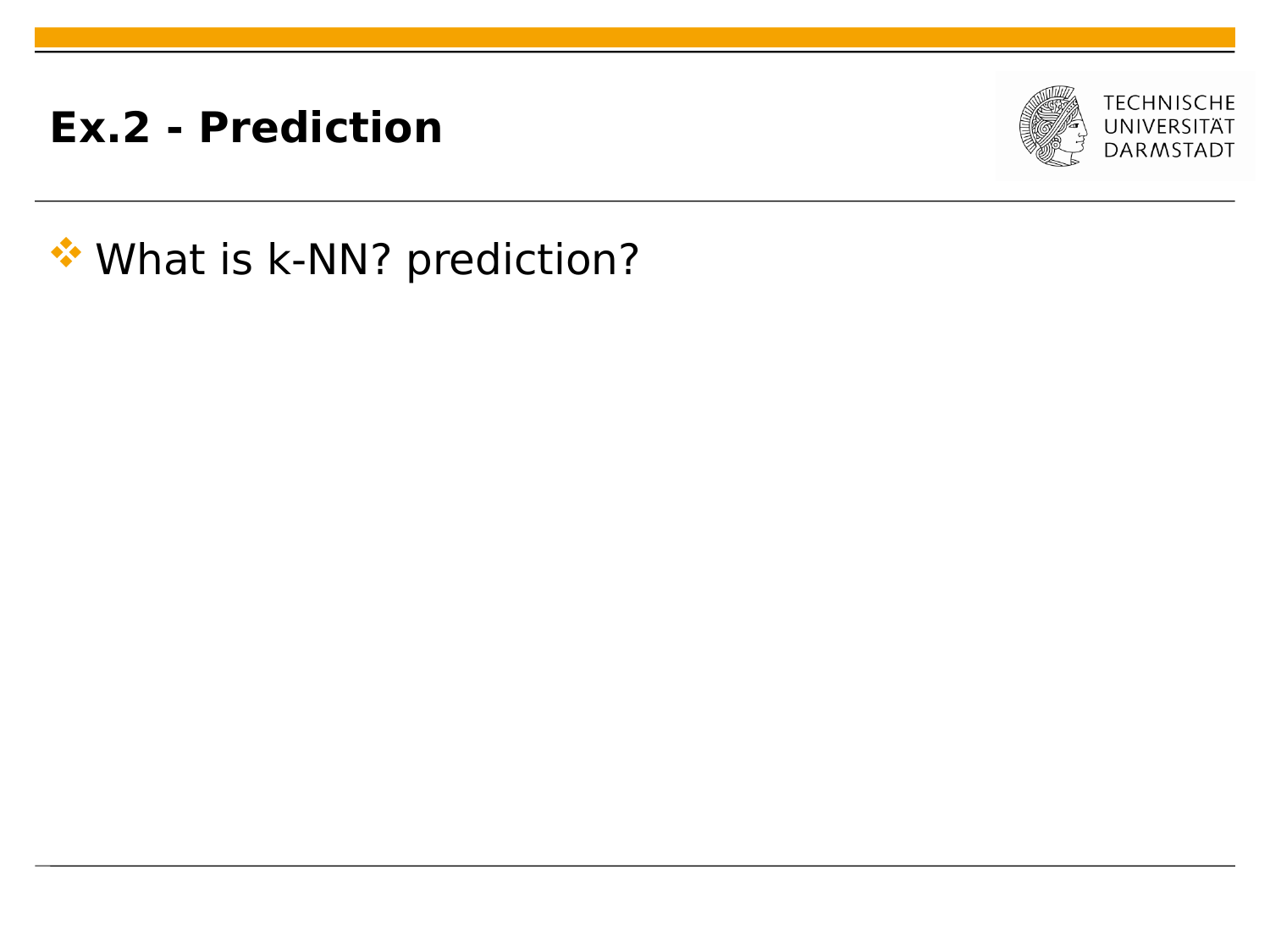

# Ex.2 - Prediction
What is k-NN? prediction?